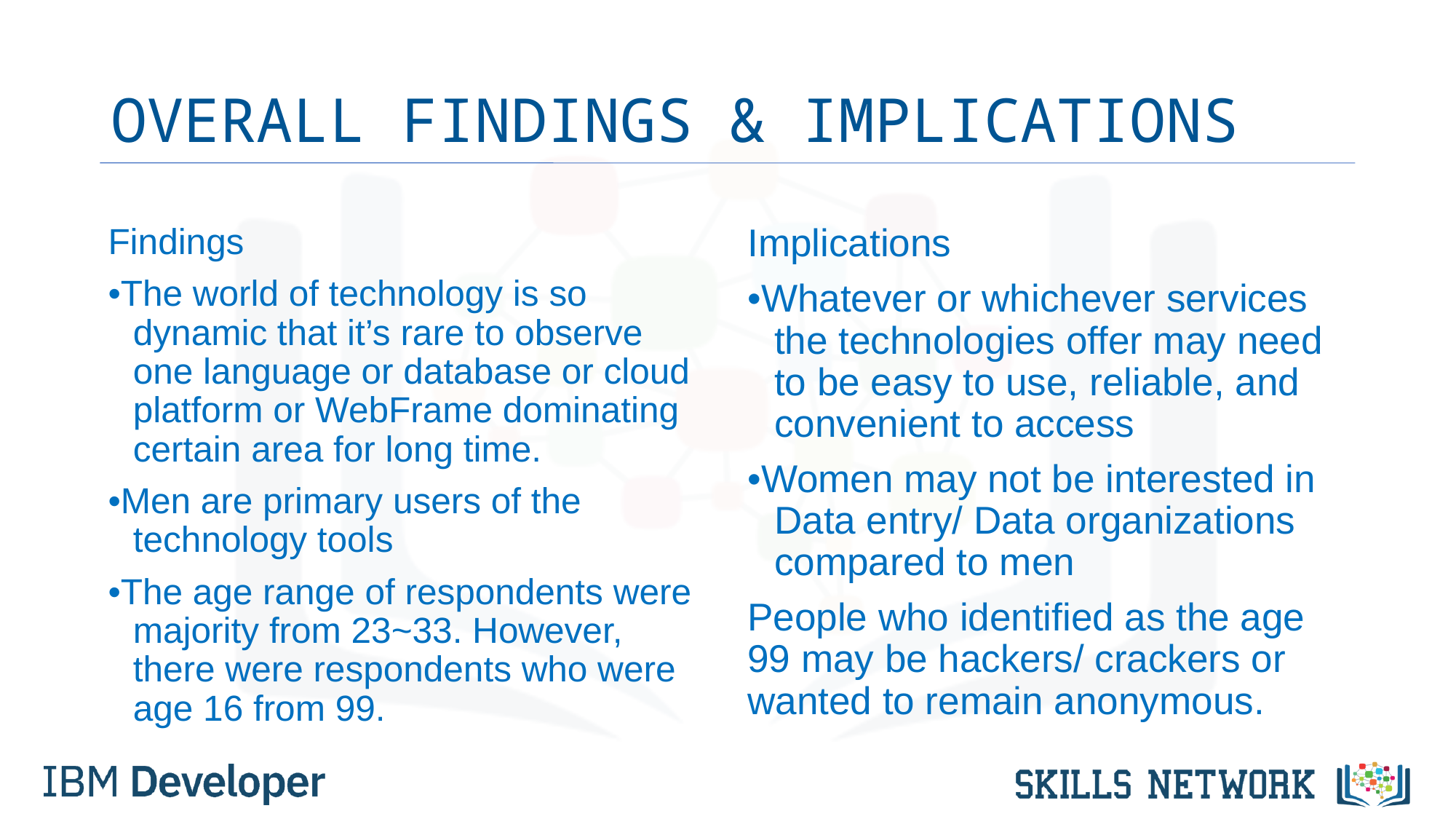

# OVERALL FINDINGS & IMPLICATIONS
Findings
•The world of technology is so dynamic that it’s rare to observe one language or database or cloud platform or WebFrame dominating certain area for long time.
•Men are primary users of the technology tools
•The age range of respondents were majority from 23~33. However, there were respondents who were age 16 from 99.

Implications
•Whatever or whichever services the technologies offer may need to be easy to use, reliable, and convenient to access
•Women may not be interested in Data entry/ Data organizations compared to men
People who identified as the age 99 may be hackers/ crackers or wanted to remain anonymous.